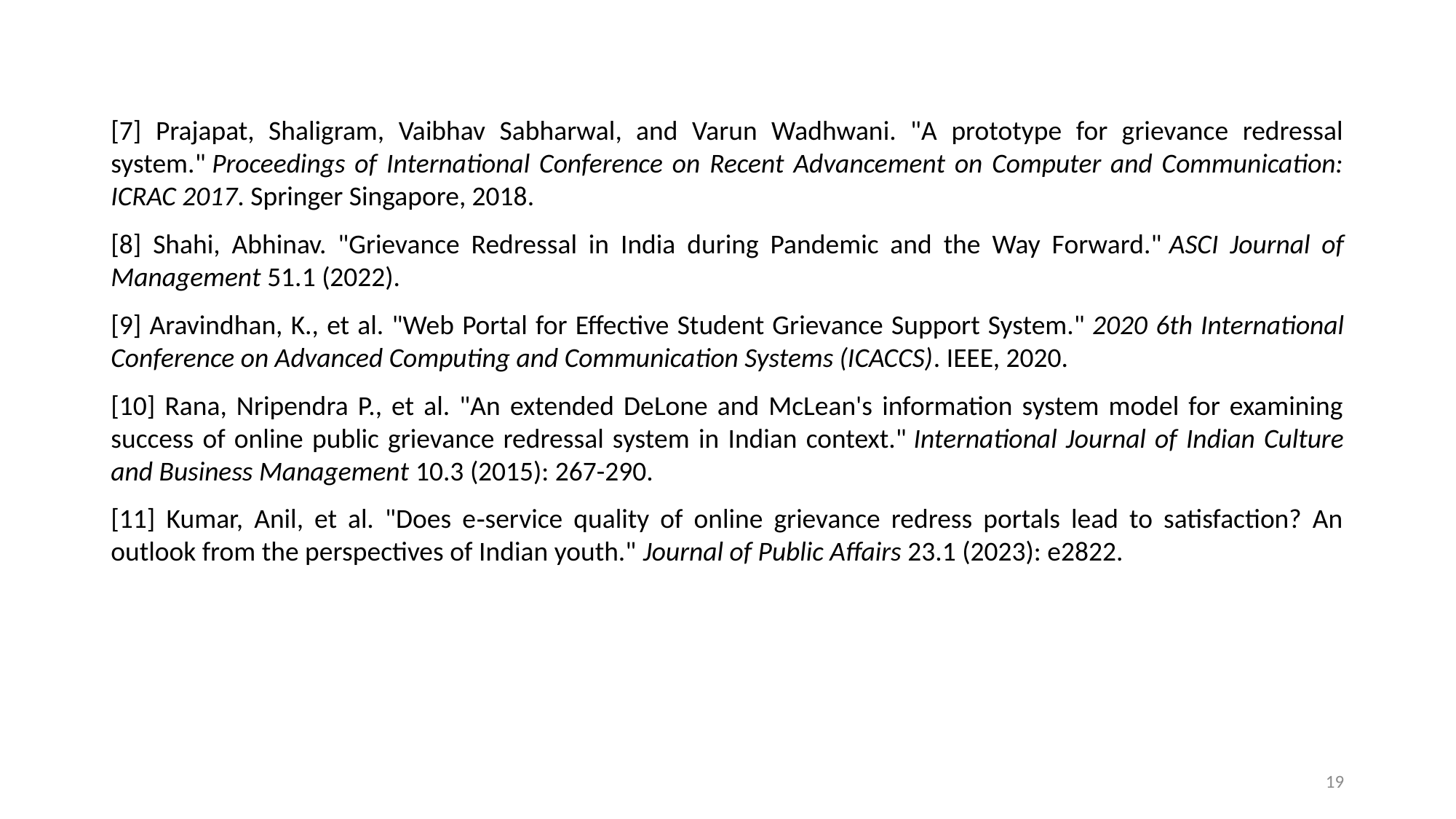

[7] Prajapat, Shaligram, Vaibhav Sabharwal, and Varun Wadhwani. "A prototype for grievance redressal system." Proceedings of International Conference on Recent Advancement on Computer and Communication: ICRAC 2017. Springer Singapore, 2018.
[8] Shahi, Abhinav. "Grievance Redressal in India during Pandemic and the Way Forward." ASCI Journal of Management 51.1 (2022).
[9] Aravindhan, K., et al. "Web Portal for Effective Student Grievance Support System." 2020 6th International Conference on Advanced Computing and Communication Systems (ICACCS). IEEE, 2020.
[10] Rana, Nripendra P., et al. "An extended DeLone and McLean's information system model for examining success of online public grievance redressal system in Indian context." International Journal of Indian Culture and Business Management 10.3 (2015): 267-290.
[11] Kumar, Anil, et al. "Does e‐service quality of online grievance redress portals lead to satisfaction? An outlook from the perspectives of Indian youth." Journal of Public Affairs 23.1 (2023): e2822.

19